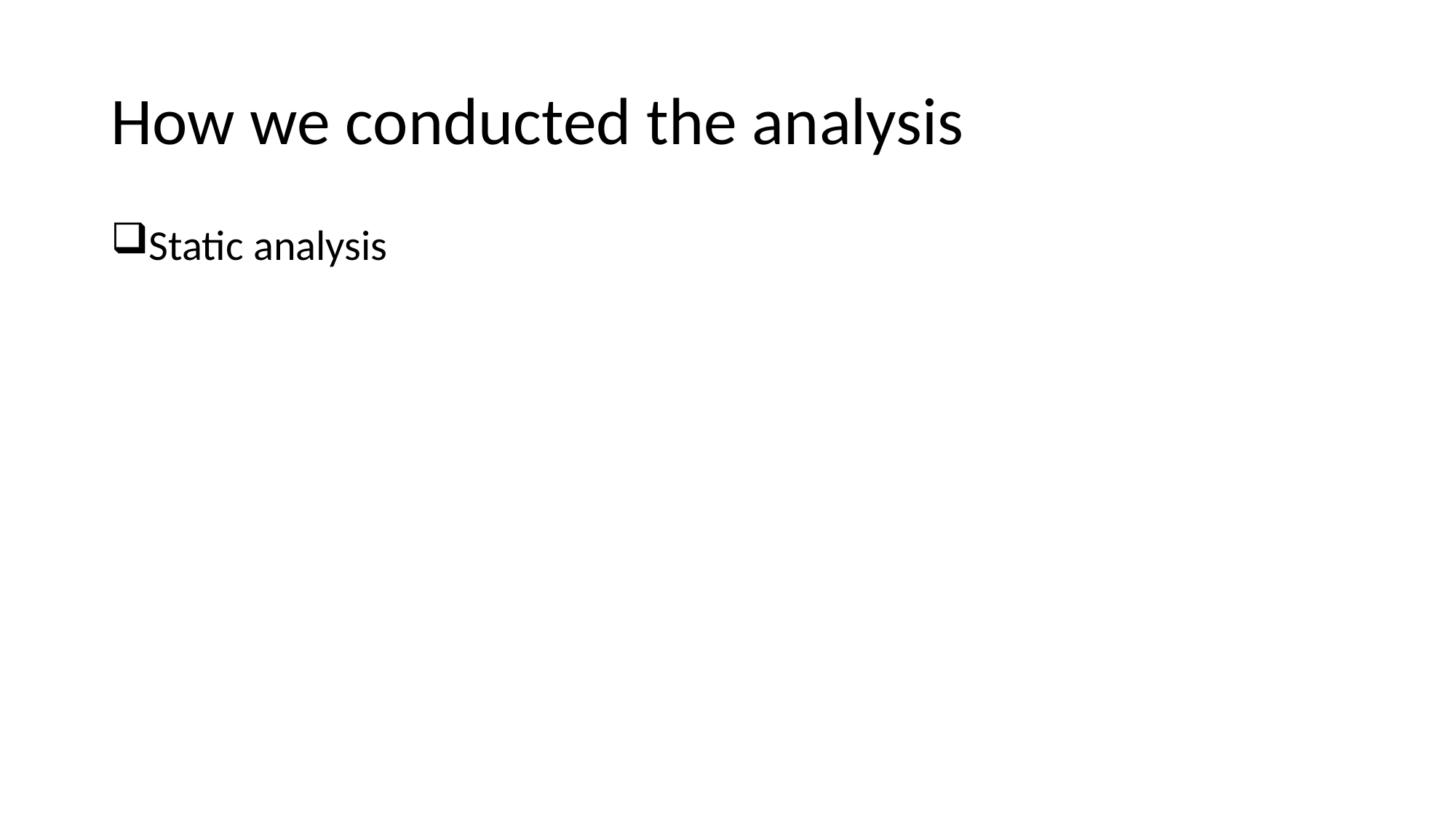

# How we conducted the analysis
Static analysis